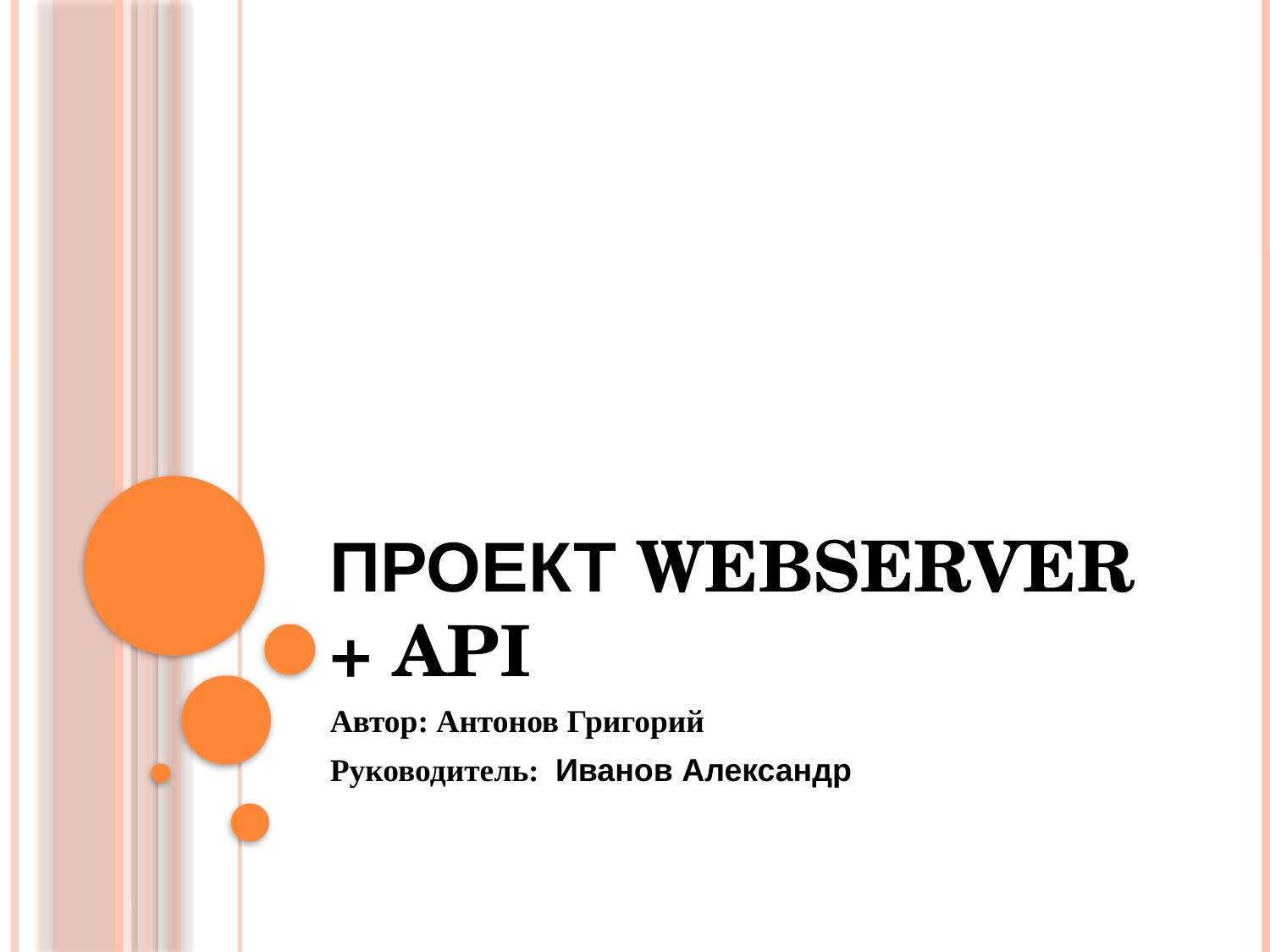

# Проект WebServer + API
Автор: Антонов Григорий
Руководитель:  Иванов Александр